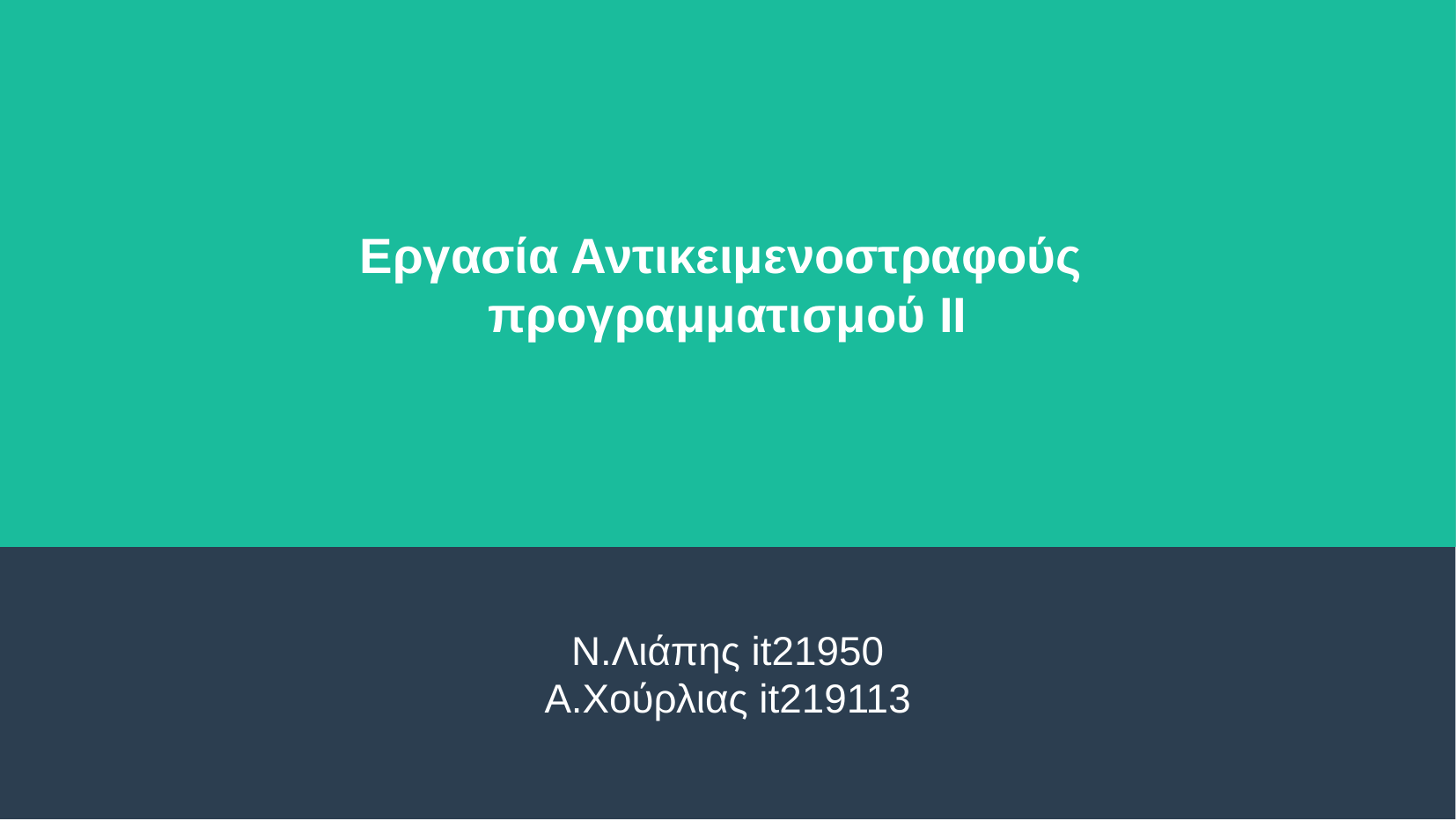

Εργασία Αντικειμενοστραφούς
προγραμματισμού ΙΙ
Ν.Λιάπης it21950
Α.Χούρλιας it219113